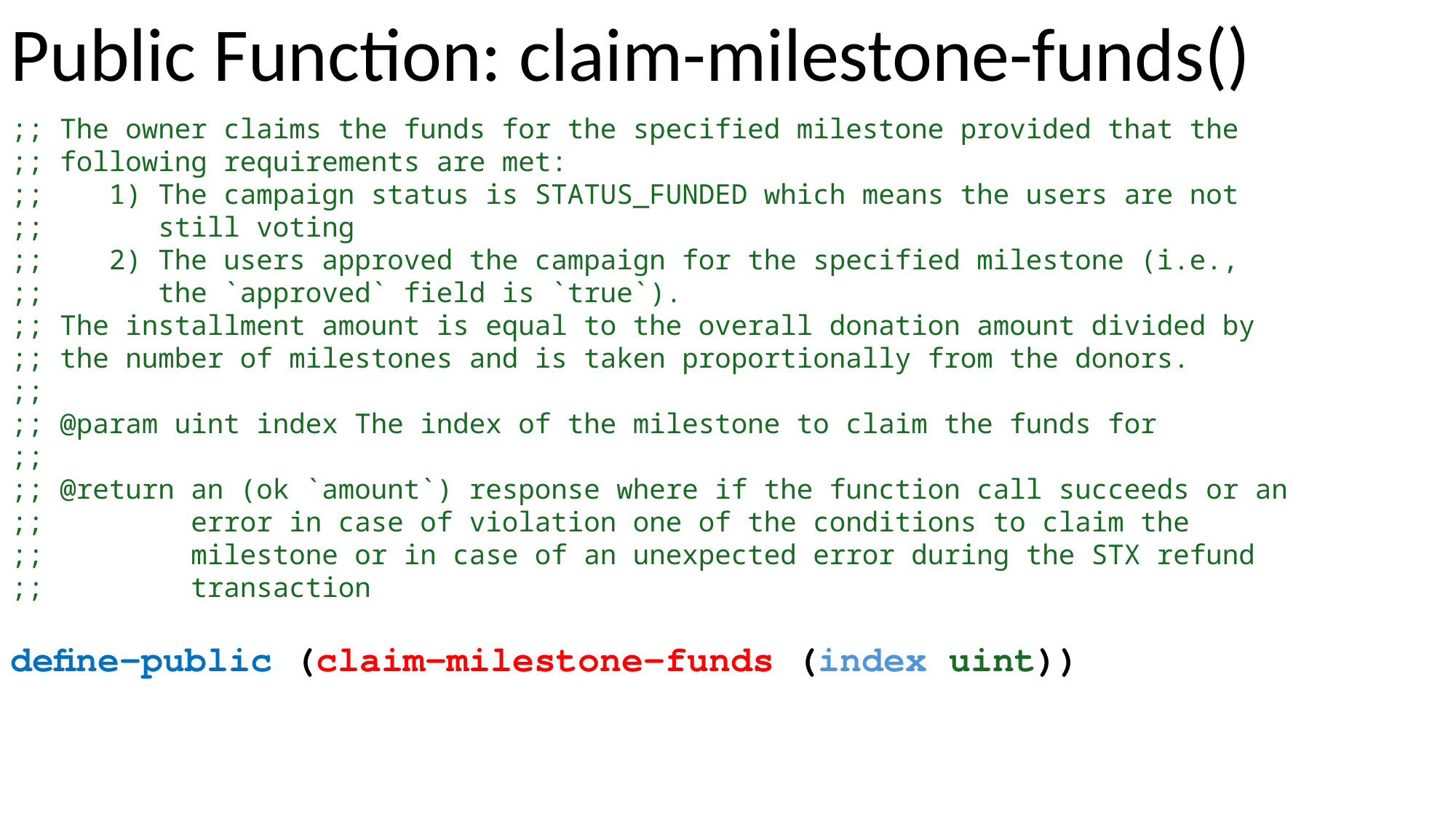

Public Function: claim-milestone-funds()
;; The owner claims the funds for the specified milestone provided that the
;; following requirements are met:
;;    1) The campaign status is STATUS_FUNDED which means the users are not
;;       still voting
;;    2) The users approved the campaign for the specified milestone (i.e.,
;;       the `approved` field is `true`).
;; The installment amount is equal to the overall donation amount divided by
;; the number of milestones and is taken proportionally from the donors.
;;
;; @param uint index The index of the milestone to claim the funds for
;;
;; @return an (ok `amount`) response where if the function call succeeds or an
;;         error in case of violation one of the conditions to claim the
;;         milestone or in case of an unexpected error during the STX refund
;;         transaction

define-public (claim-milestone-funds (index uint))